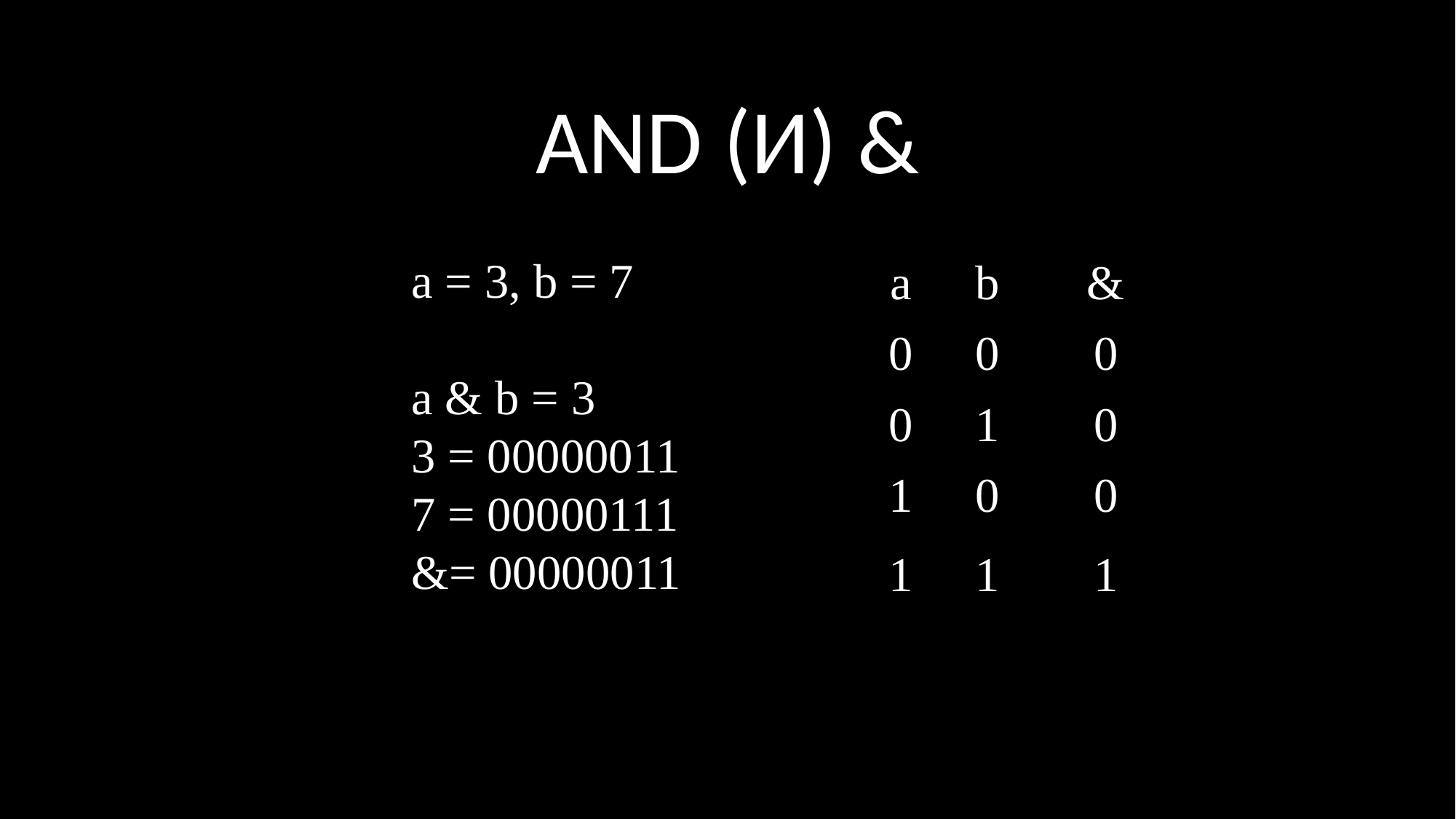

AND (И) &
a = 3, b = 7

a & b = 3
3 = 00000011
7 = 00000111
&= 00000011
| a | b | & |
| --- | --- | --- |
| 0 | 0 | 0 |
| 0 | 1 | 0 |
| 1 | 0 | 0 |
| 1 | 1 | 1 |